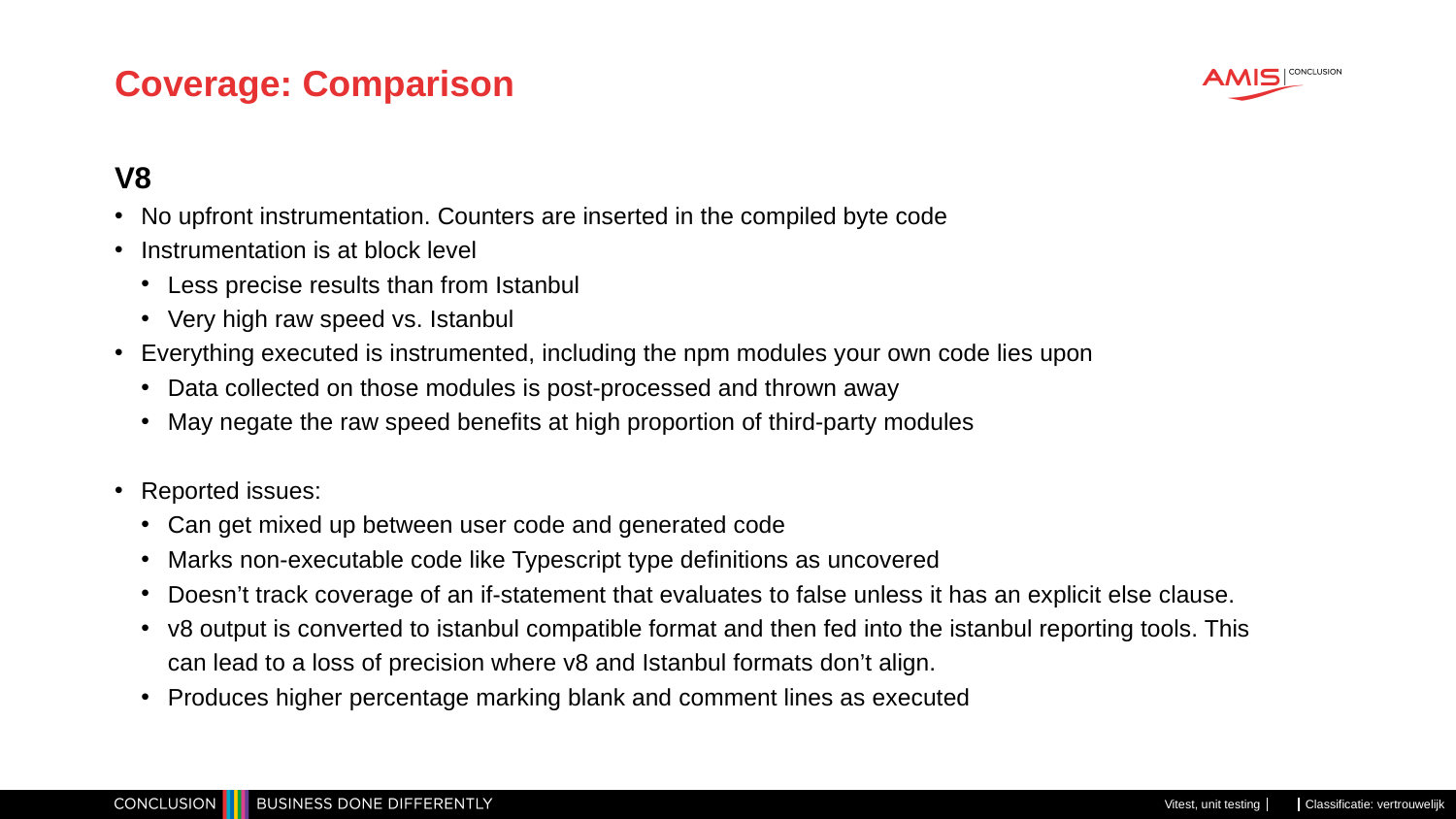

# Coverage: Comparison
V8
No upfront instrumentation. Counters are inserted in the compiled byte code
Instrumentation is at block level
Less precise results than from Istanbul
Very high raw speed vs. Istanbul
Everything executed is instrumented, including the npm modules your own code lies upon
Data collected on those modules is post-processed and thrown away
May negate the raw speed benefits at high proportion of third-party modules

Reported issues:
Can get mixed up between user code and generated code
Marks non-executable code like Typescript type definitions as uncovered
Doesn’t track coverage of an if-statement that evaluates to false unless it has an explicit else clause.
v8 output is converted to istanbul compatible format and then fed into the istanbul reporting tools. This can lead to a loss of precision where v8 and Istanbul formats don’t align.
Produces higher percentage marking blank and comment lines as executed

Vitest, unit testing